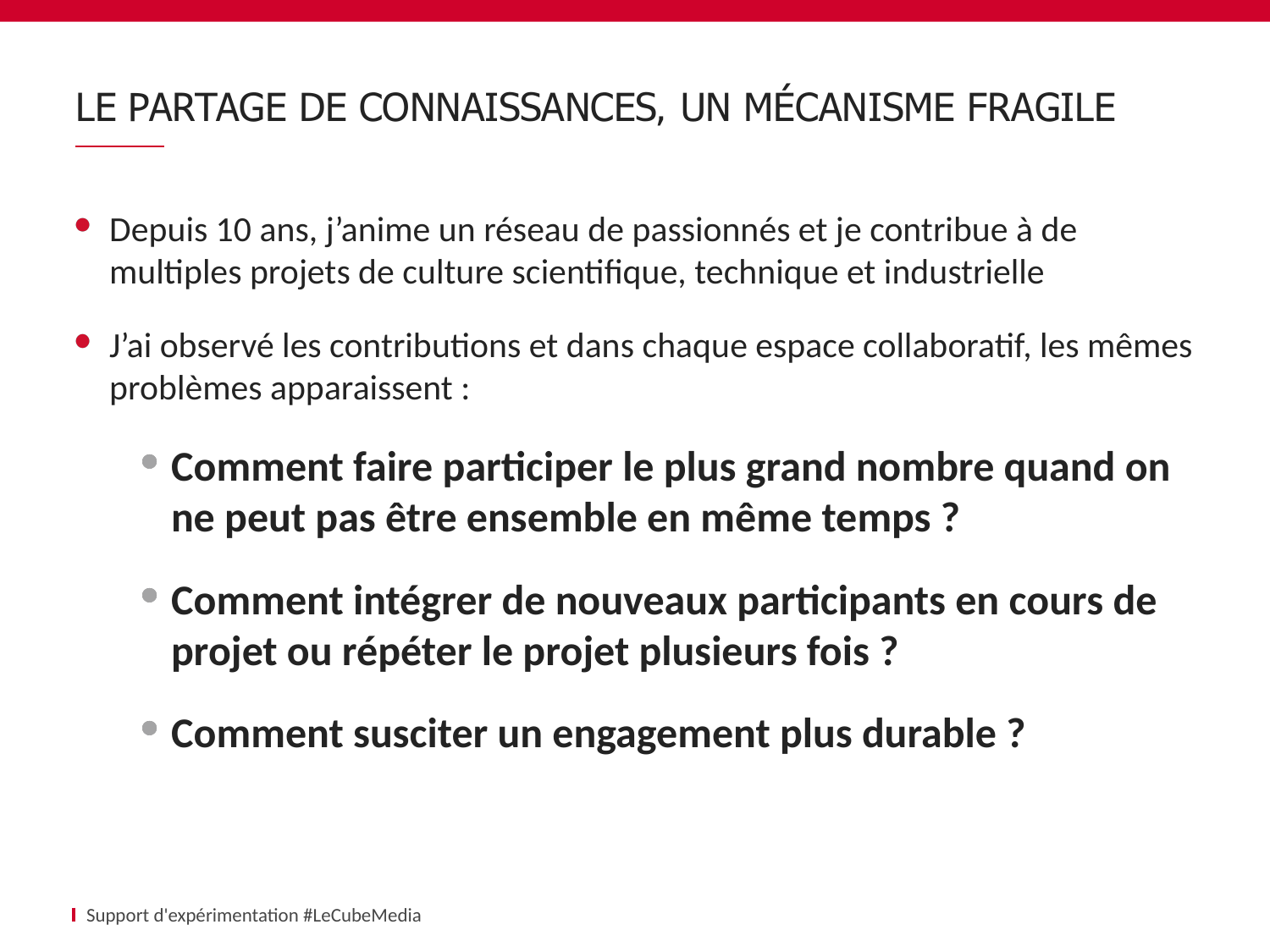

# Le partage de connaissances, un mécanisme fragile
Depuis 10 ans, j’anime un réseau de passionnés et je contribue à de multiples projets de culture scientifique, technique et industrielle
J’ai observé les contributions et dans chaque espace collaboratif, les mêmes problèmes apparaissent :
Comment faire participer le plus grand nombre quand on ne peut pas être ensemble en même temps ?
Comment intégrer de nouveaux participants en cours de projet ou répéter le projet plusieurs fois ?
Comment susciter un engagement plus durable ?
Support d'expérimentation #LeCubeMedia